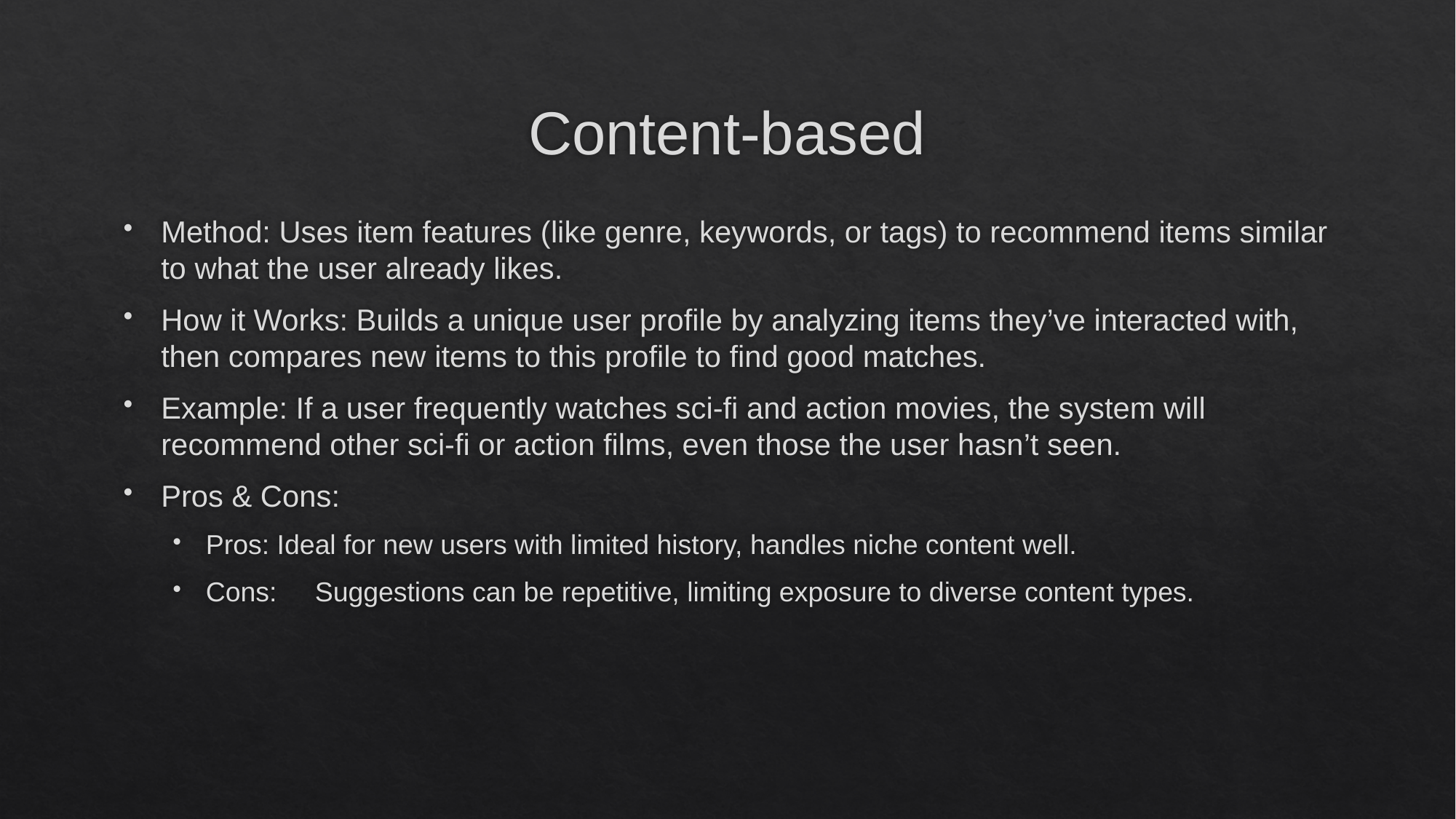

# Content-based
Method: Uses item features (like genre, keywords, or tags) to recommend items similar to what the user already likes.
How it Works: Builds a unique user profile by analyzing items they’ve interacted with, then compares new items to this profile to find good matches.
Example: If a user frequently watches sci-fi and action movies, the system will recommend other sci-fi or action films, even those the user hasn’t seen.
Pros & Cons:
Pros: Ideal for new users with limited history, handles niche content well.
Cons: 	Suggestions can be repetitive, limiting exposure to diverse content types.